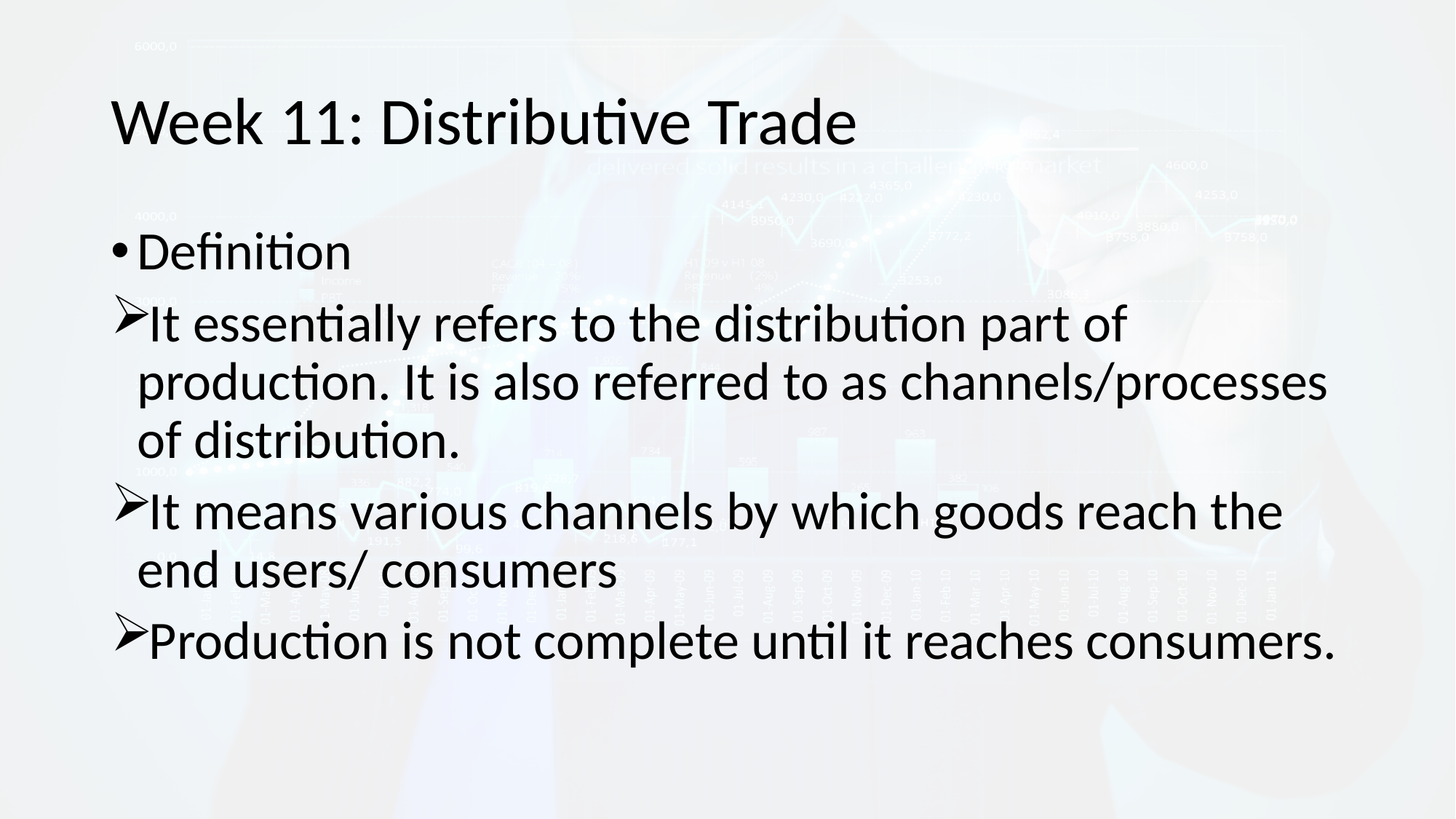

# Week 11: Distributive Trade
Definition
It essentially refers to the distribution part of production. It is also referred to as channels/processes of distribution.
It means various channels by which goods reach the end users/ consumers
Production is not complete until it reaches consumers.